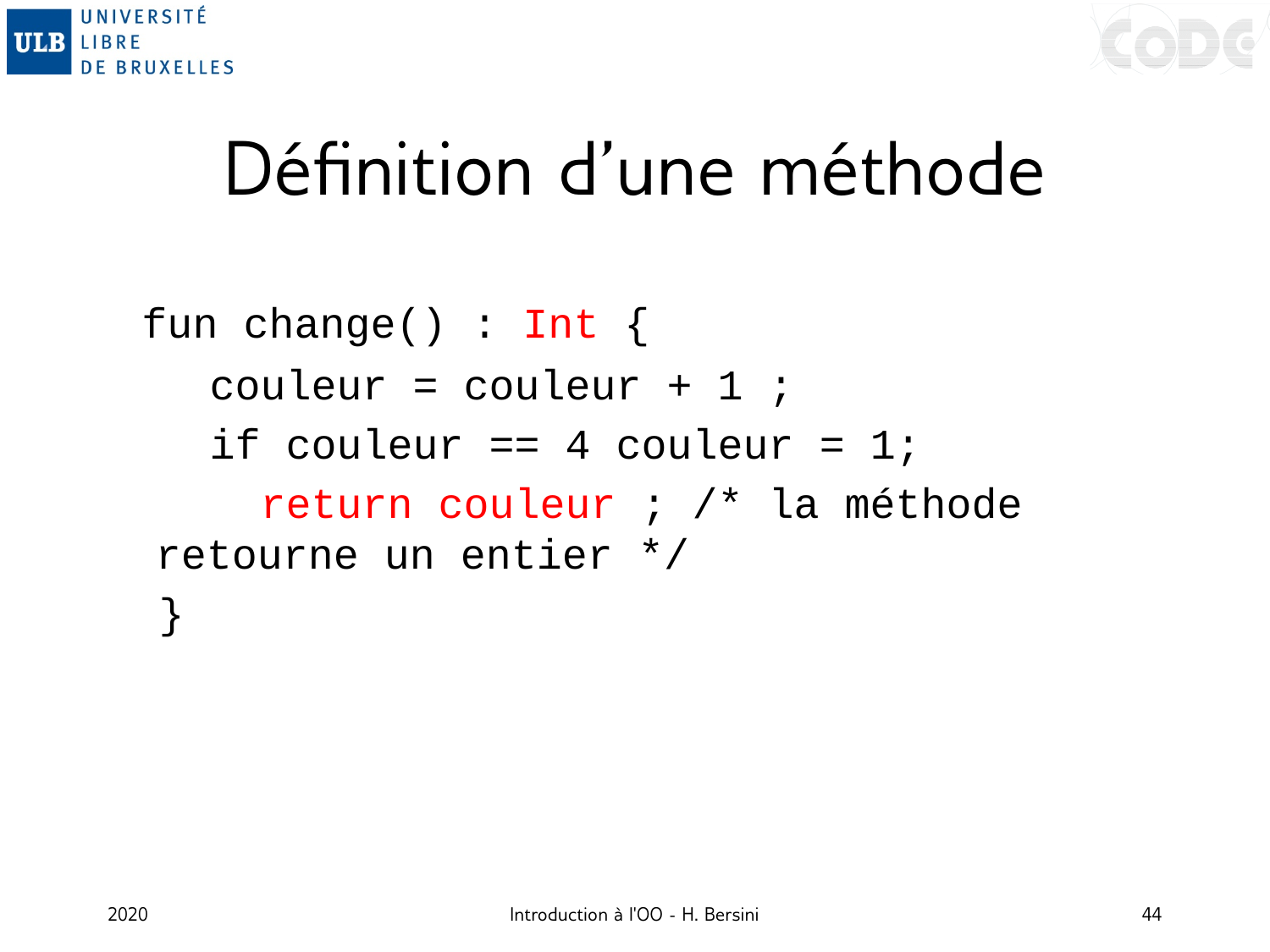

# Définition d’une méthode
 fun change() : Int {
    couleur = couleur + 1 ;
    if couleur == 4 couleur = 1;
      return couleur ; /* la méthode retourne un entier */
  }

2020
Introduction à l'OO - H. Bersini
44